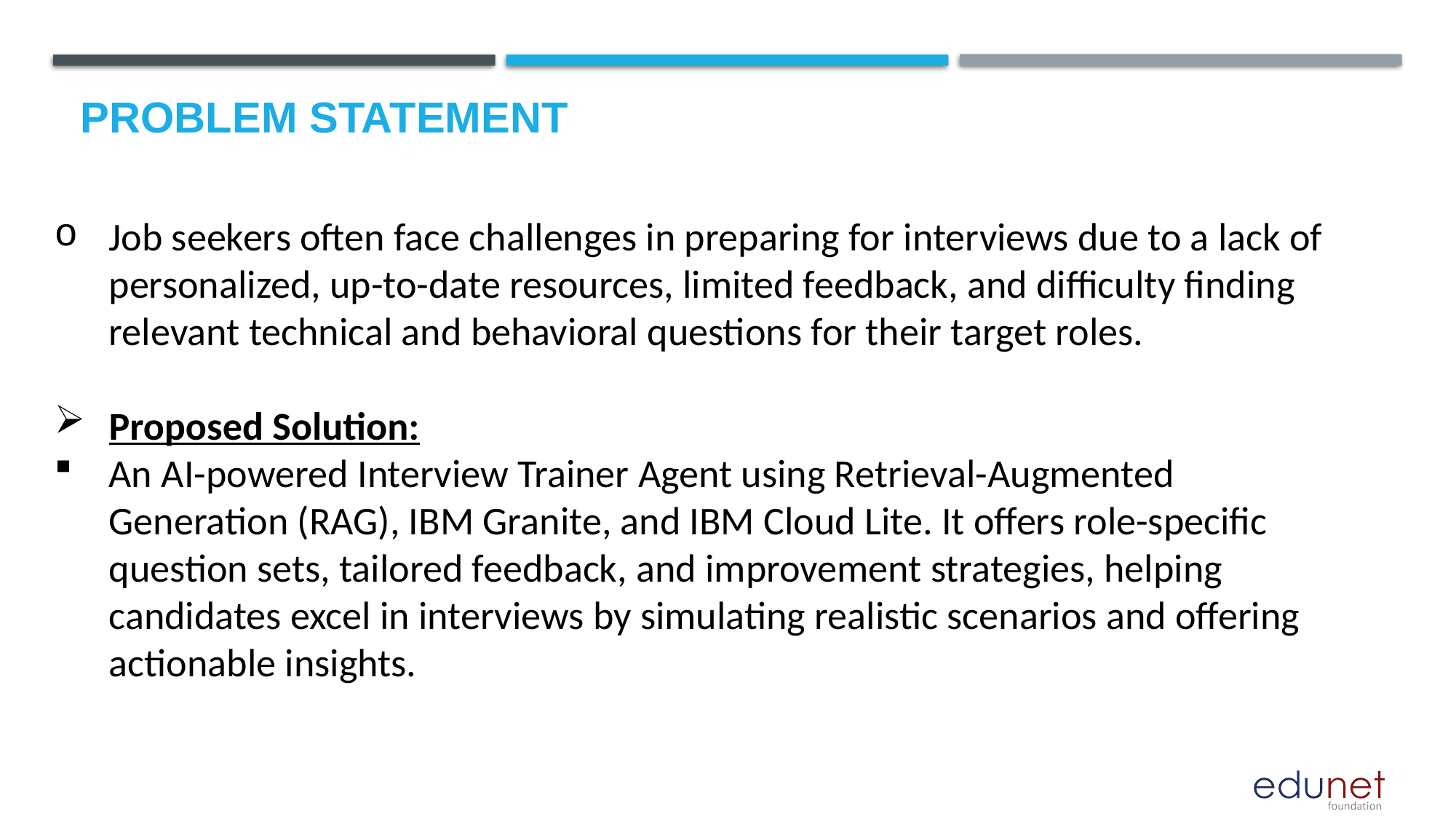

# Problem Statement
Job seekers often face challenges in preparing for interviews due to a lack of personalized, up-to-date resources, limited feedback, and difficulty finding relevant technical and behavioral questions for their target roles.

Proposed Solution:
An AI-powered Interview Trainer Agent using Retrieval-Augmented Generation (RAG), IBM Granite, and IBM Cloud Lite. It offers role-specific question sets, tailored feedback, and improvement strategies, helping candidates excel in interviews by simulating realistic scenarios and offering actionable insights.